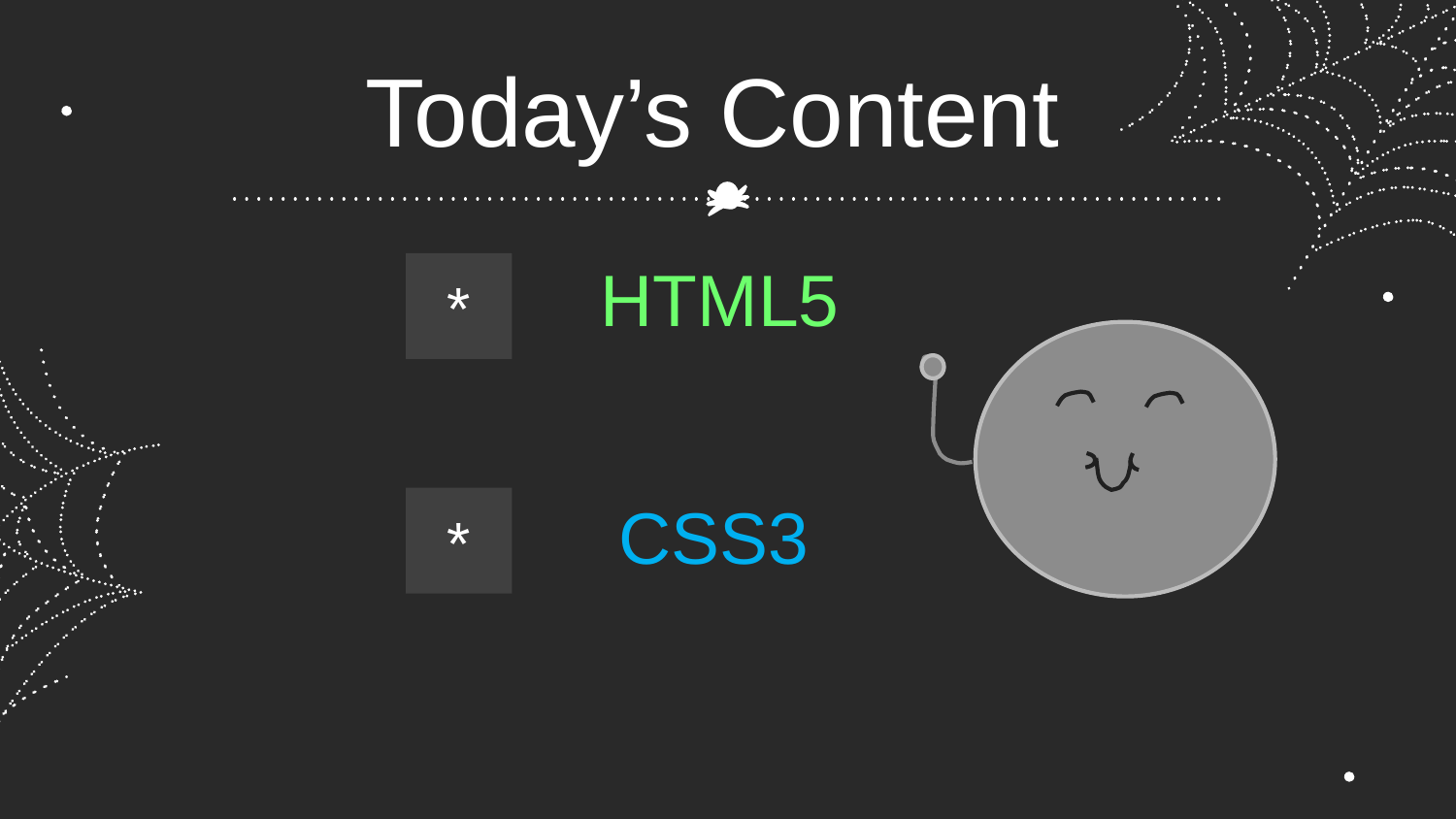

# Today’s Content

*
HTML5

*
CSS3